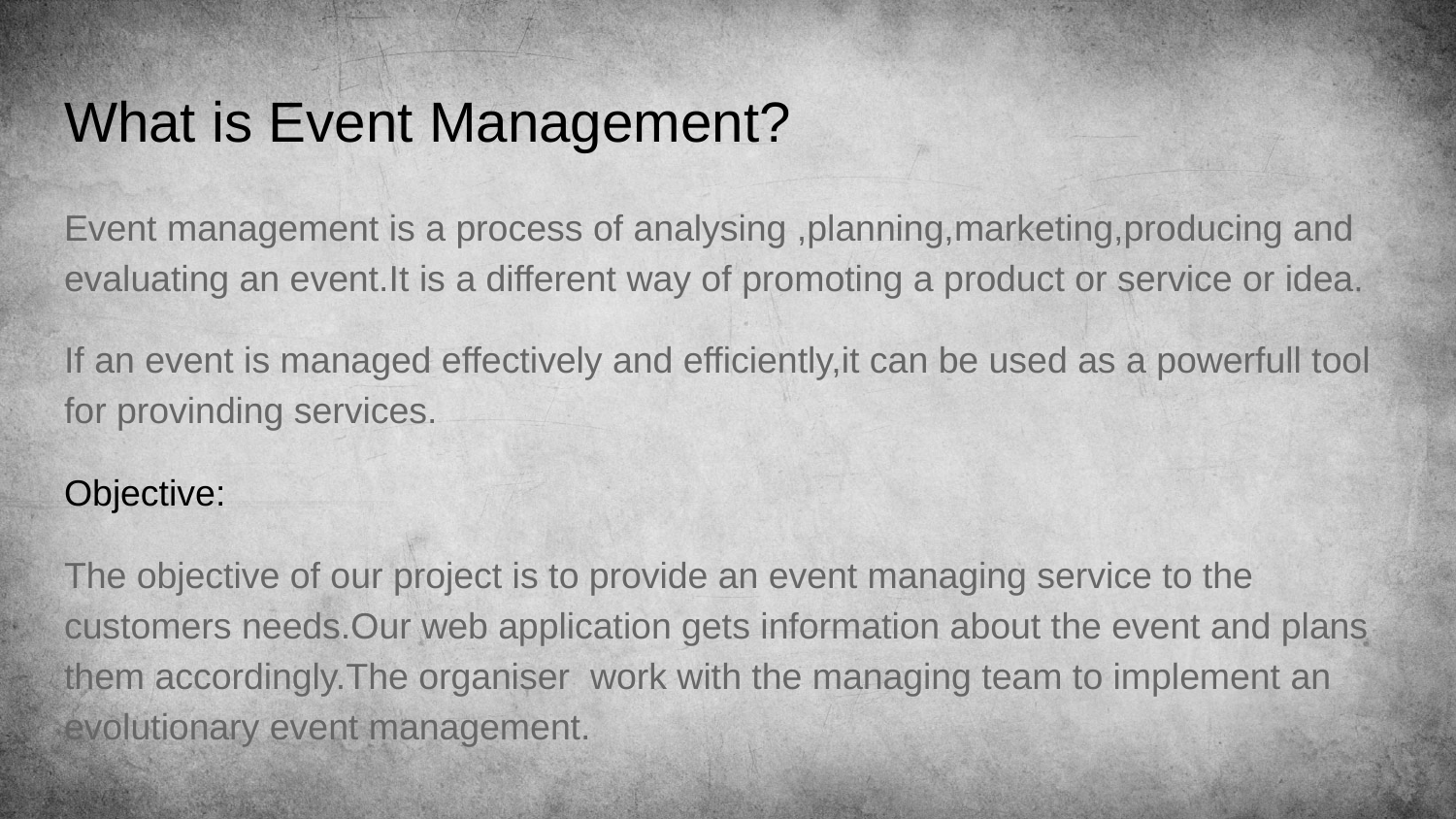

# What is Event Management?

Event management is a process of analysing ,planning,marketing,producing and evaluating an event.It is a different way of promoting a product or service or idea.
If an event is managed effectively and efficiently,it can be used as a powerfull tool for provinding services.
Objective:
The objective of our project is to provide an event managing service to the customers needs.Our web application gets information about the event and plans them accordingly.The organiser  work with the managing team to implement an evolutionary event management.